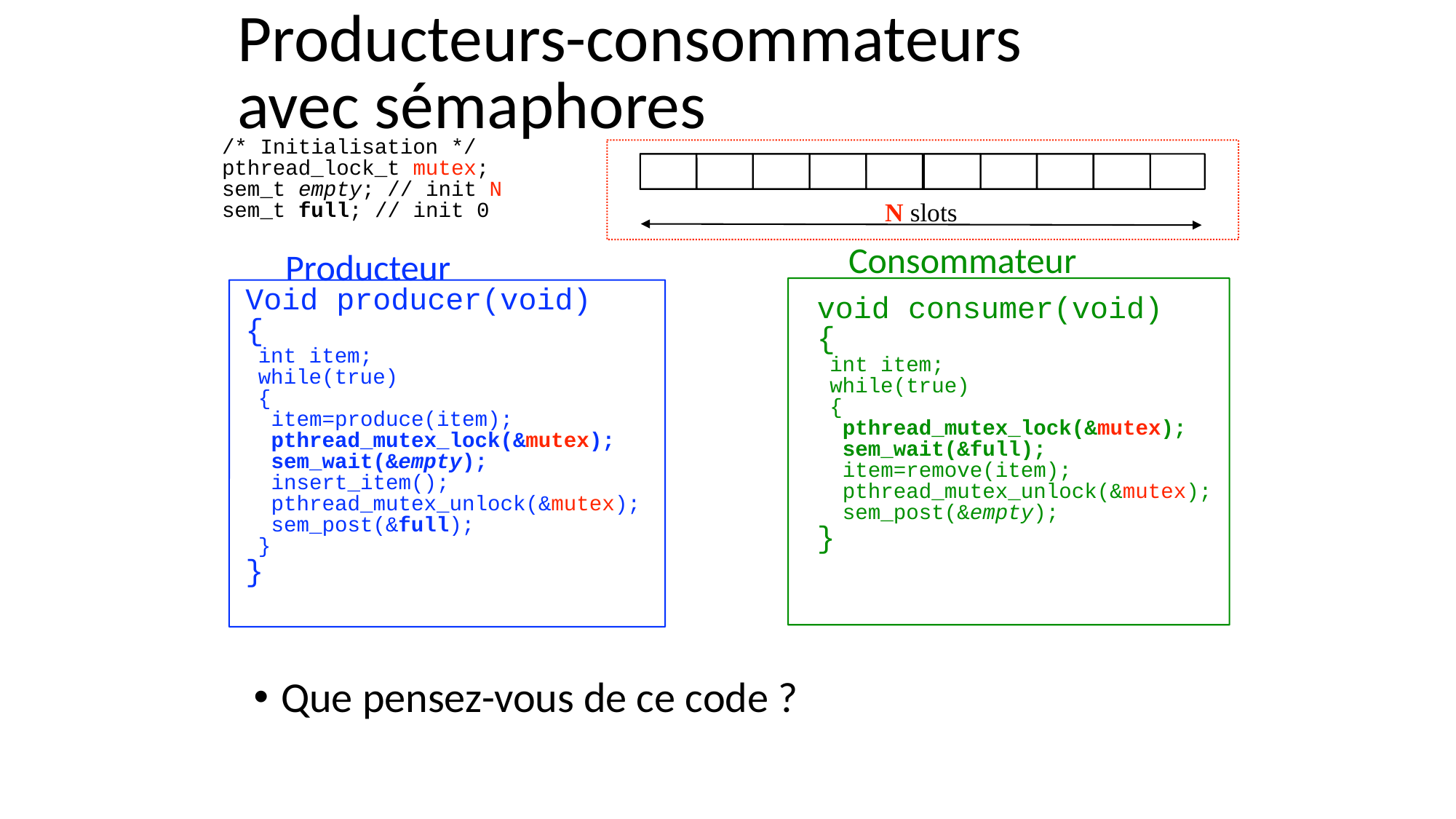

# Producteurs-consommateurs avec sémaphores
/* Initialisation */
pthread_lock_t mutex;
sem_t empty; // init N
sem_t full; // init 0

N slots

Consommateur
Producteur

Void producer(void)
{
 int item;
 while(true)
 {
  item=produce(item);
  pthread_mutex_lock(&mutex);
  sem_wait(&empty);
  insert_item();
  pthread_mutex_unlock(&mutex);
  sem_post(&full);
 }
}
void consumer(void)
{
 int item;
 while(true)
 {
  pthread_mutex_lock(&mutex);
  sem_wait(&full);
  item=remove(item);
  pthread_mutex_unlock(&mutex);
  sem_post(&empty);
}
Que pensez-vous de ce code ?